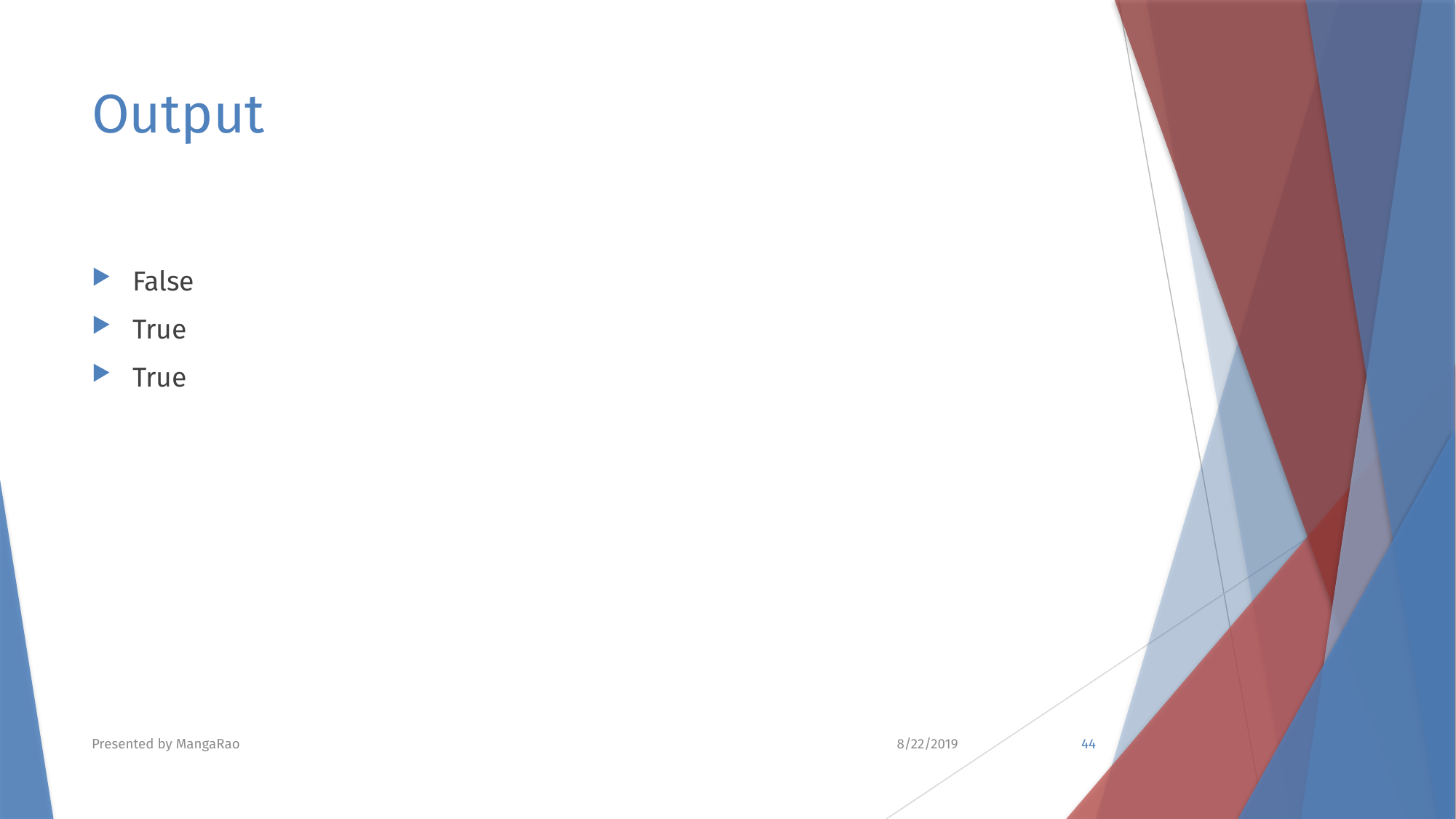

# Output
False
True
True

Presented by MangaRao
8/22/2019
44